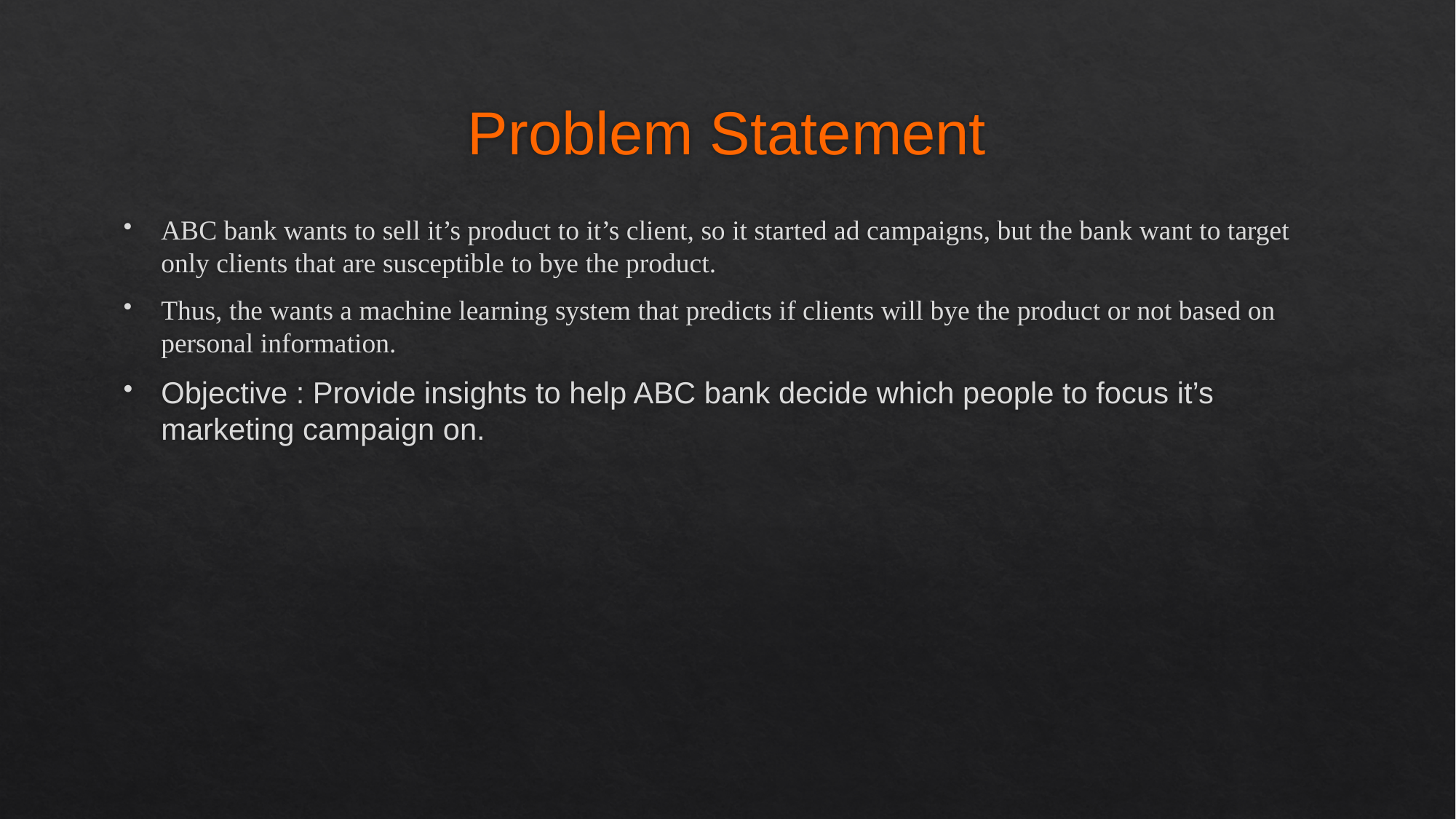

# Problem Statement
ABC bank wants to sell it’s product to it’s client, so it started ad campaigns, but the bank want to target only clients that are susceptible to bye the product.
Thus, the wants a machine learning system that predicts if clients will bye the product or not based on personal information.
Objective : Provide insights to help ABC bank decide which people to focus it’s marketing campaign on.